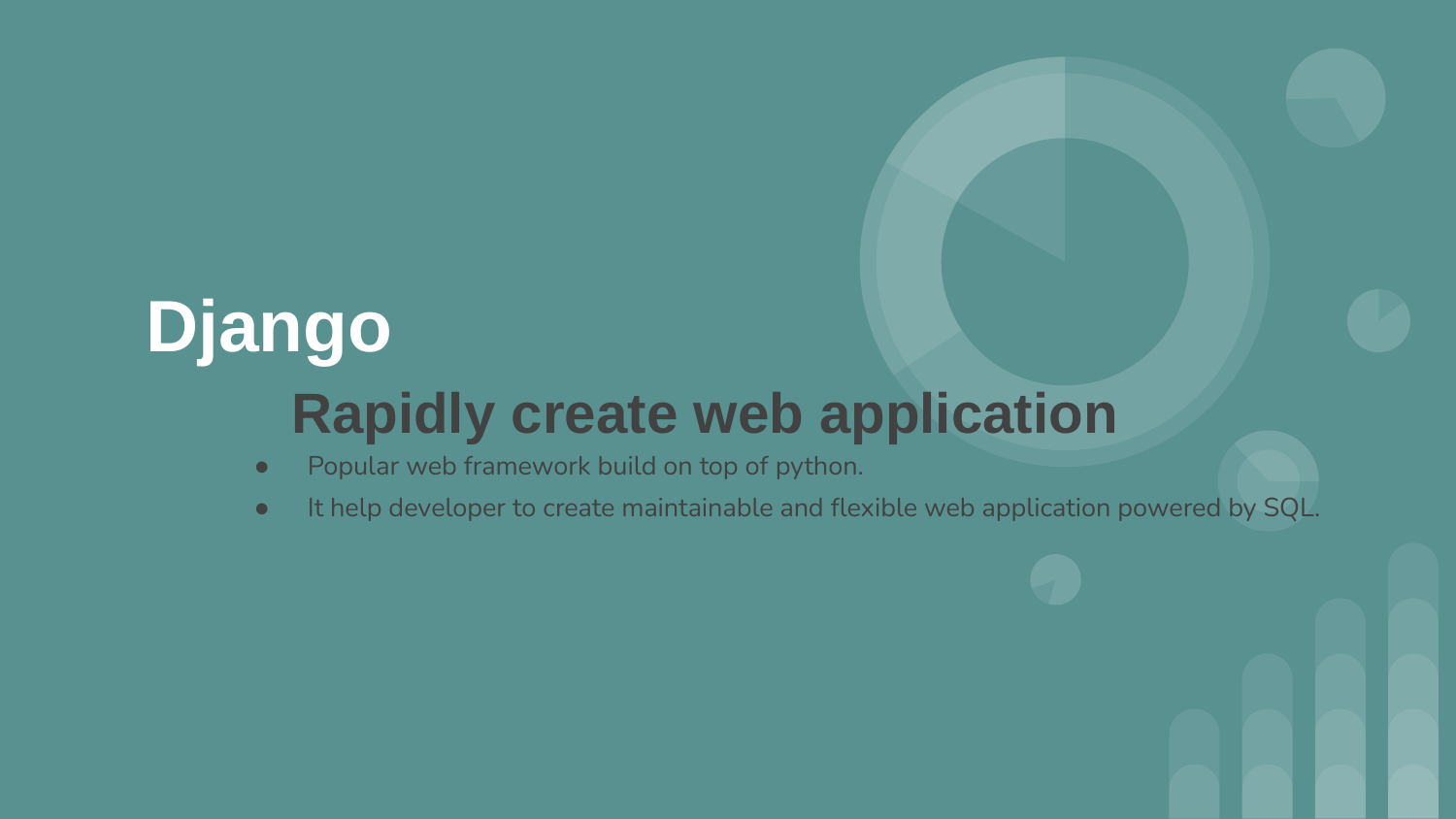

# Django
	Rapidly create web application
Popular web framework build on top of python.
It help developer to create maintainable and flexible web application powered by SQL.